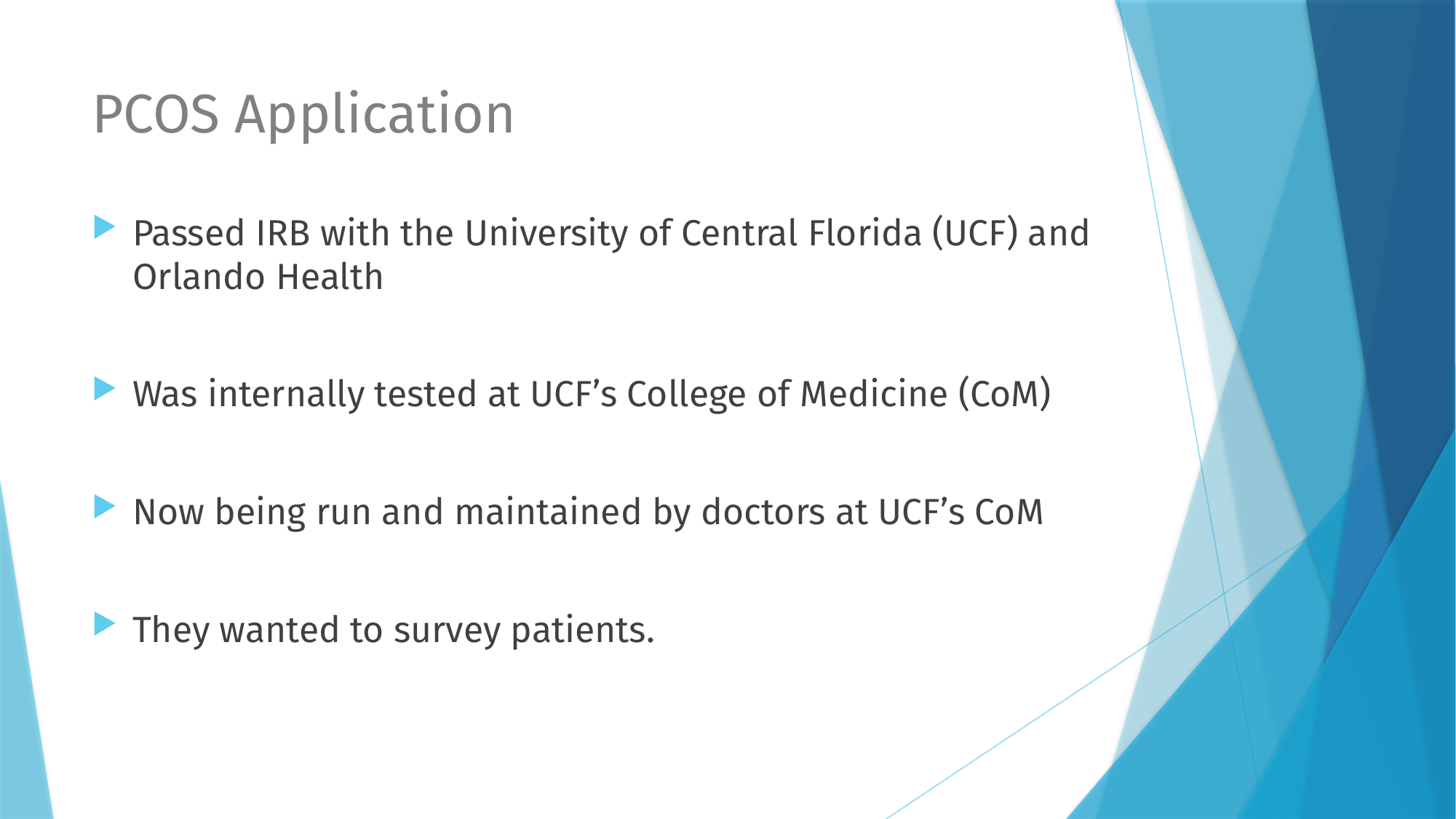

# PCOS Application
Passed IRB with the University of Central Florida (UCF) and Orlando Health

Was internally tested at UCF’s College of Medicine (CoM)

Now being run and maintained by doctors at UCF’s CoM

They wanted to survey patients.